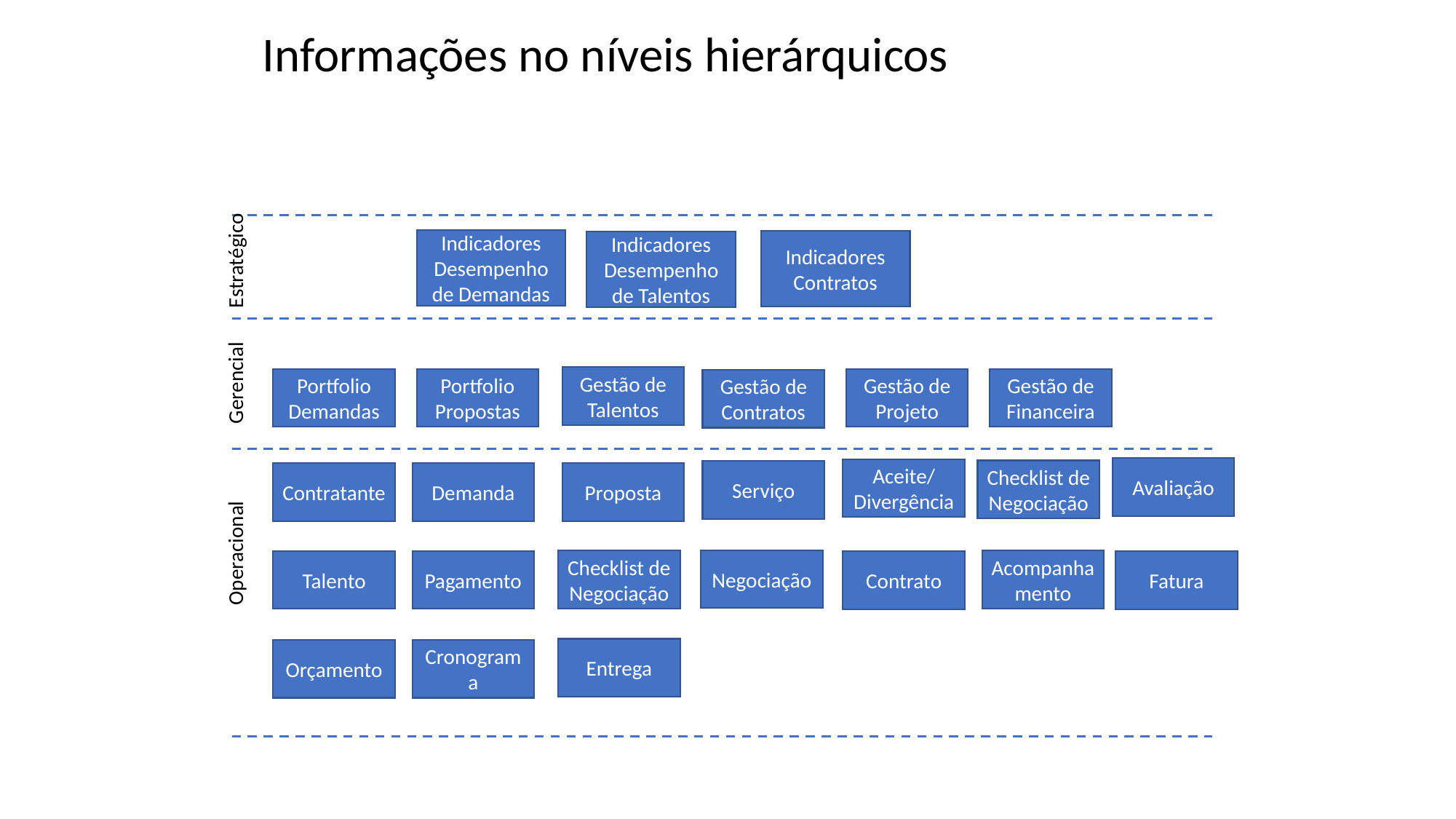

# Informações no níveis hierárquicos
Indicadores Desempenho de Demandas
Indicadores Contratos
Indicadores Desempenho de Talentos
Estratégico
Gerencial
Gestão de Talentos
Portfolio Demandas
Portfolio Propostas
Gestão de Projeto
Gestão de Financeira
Gestão de Contratos
Avaliação
Aceite/ Divergência
Checklist de Negociação
Serviço
Contratante
Demanda
Proposta
Operacional
Negociação
Acompanhamento
Checklist de Negociação
Talento
Pagamento
Contrato
Fatura
Entrega
Orçamento
Cronograma